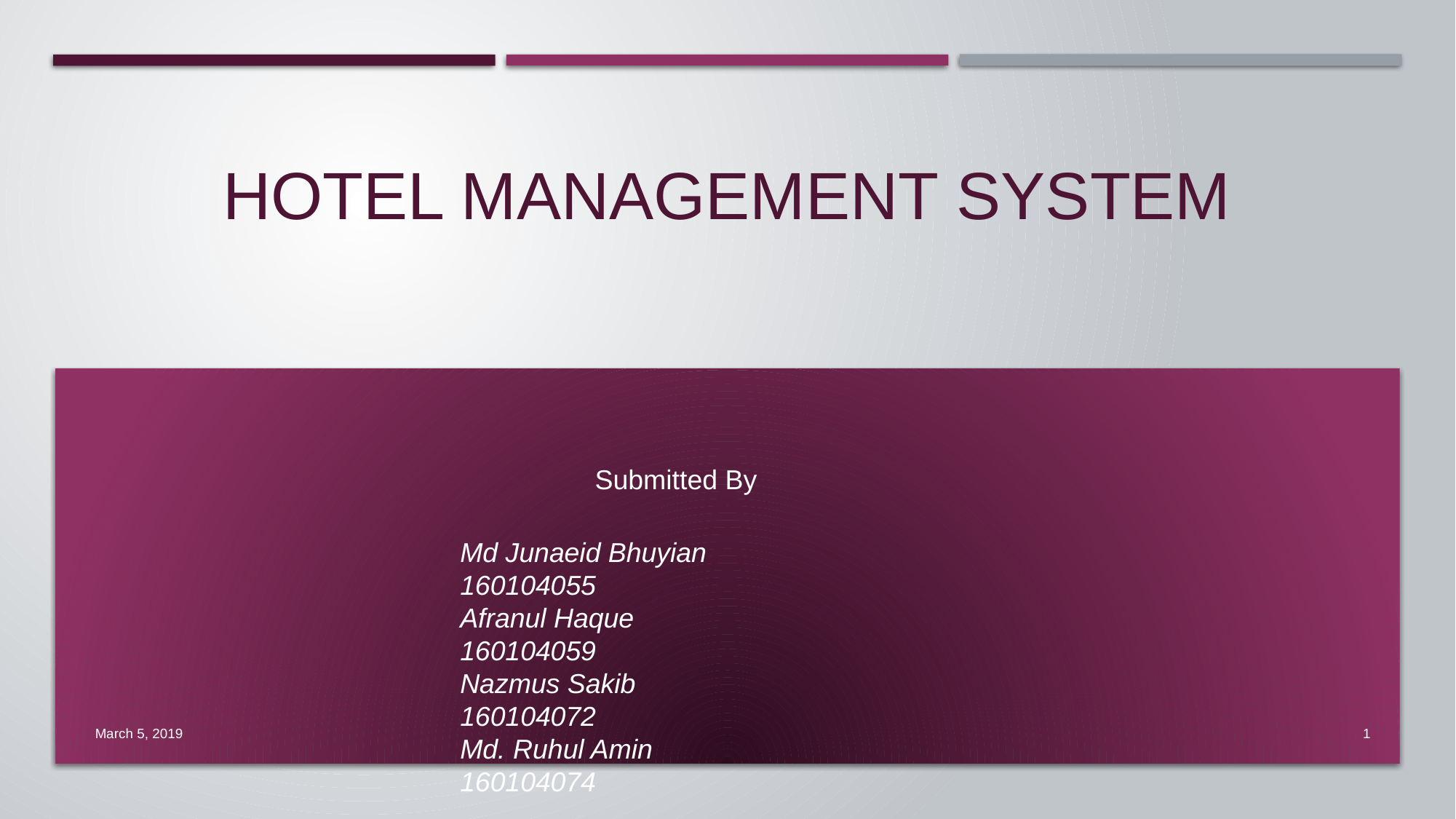

# Hotel Management system
Submitted By
Md Junaeid Bhuyian             160104055
Afranul Haque                         160104059
Nazmus Sakib                          160104072
Md. Ruhul Amin                      160104074

March 5, 2019
1